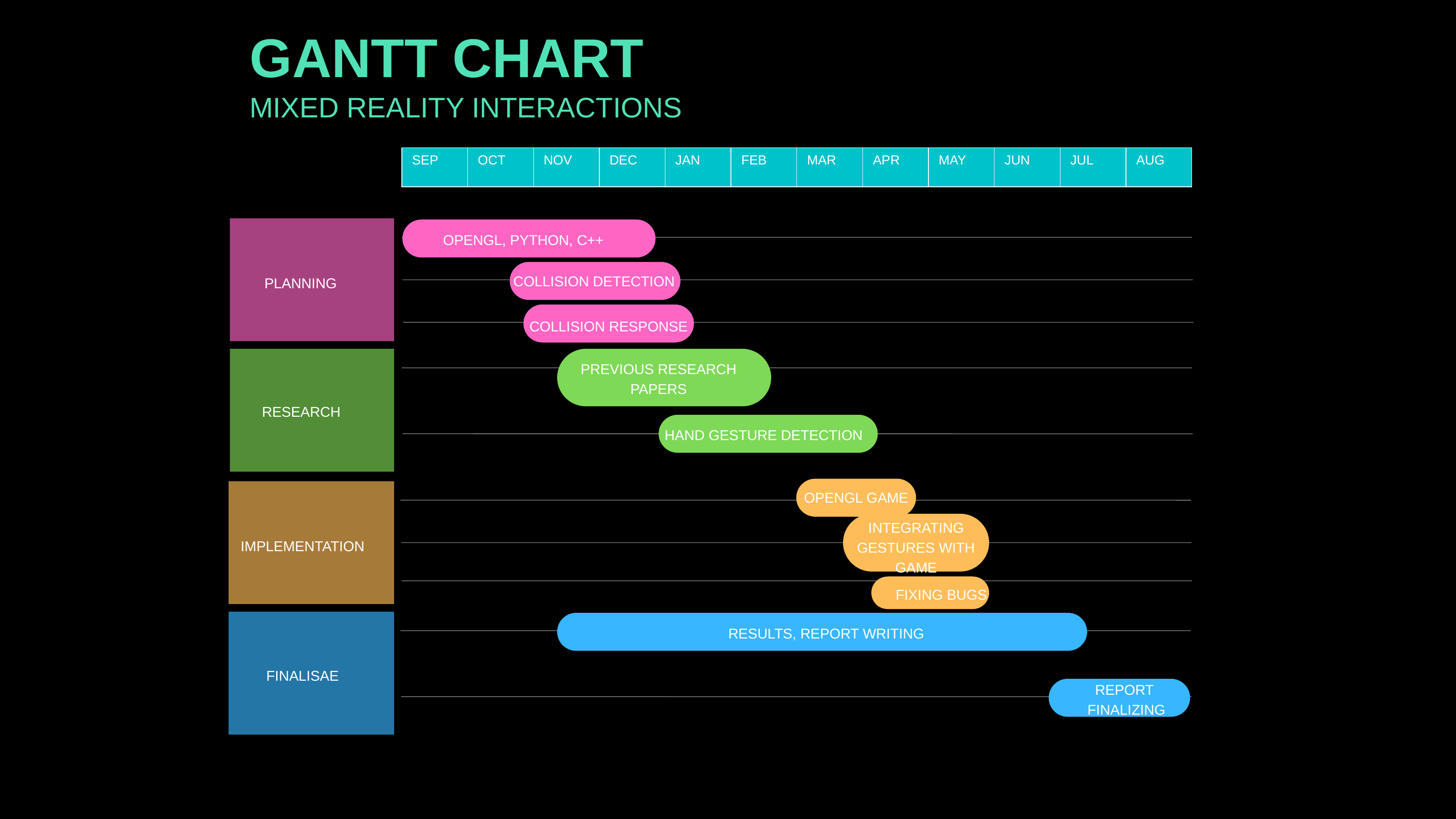

GANTT CHART
MIXED REALITY INTERACTIONS

| SEP | OCT | NOV | DEC | JAN | FEB | MAR | APR | MAY | JUN | JUL | AUG |
| --- | --- | --- | --- | --- | --- | --- | --- | --- | --- | --- | --- |

OPENGL, PYTHON, C++

COLLISION DETECTION

PLANNING

COLLISION RESPONSE

PREVIOUS RESEARCH
PAPERS

RESEARCH
HAND GESTURE DETECTION

OPENGL GAME

INTEGRATING GESTURES WITH GAME

IMPLEMENTATION

FIXING BUGS

RESULTS, REPORT WRITING

FINALISAE
REPORT
FINALIZING